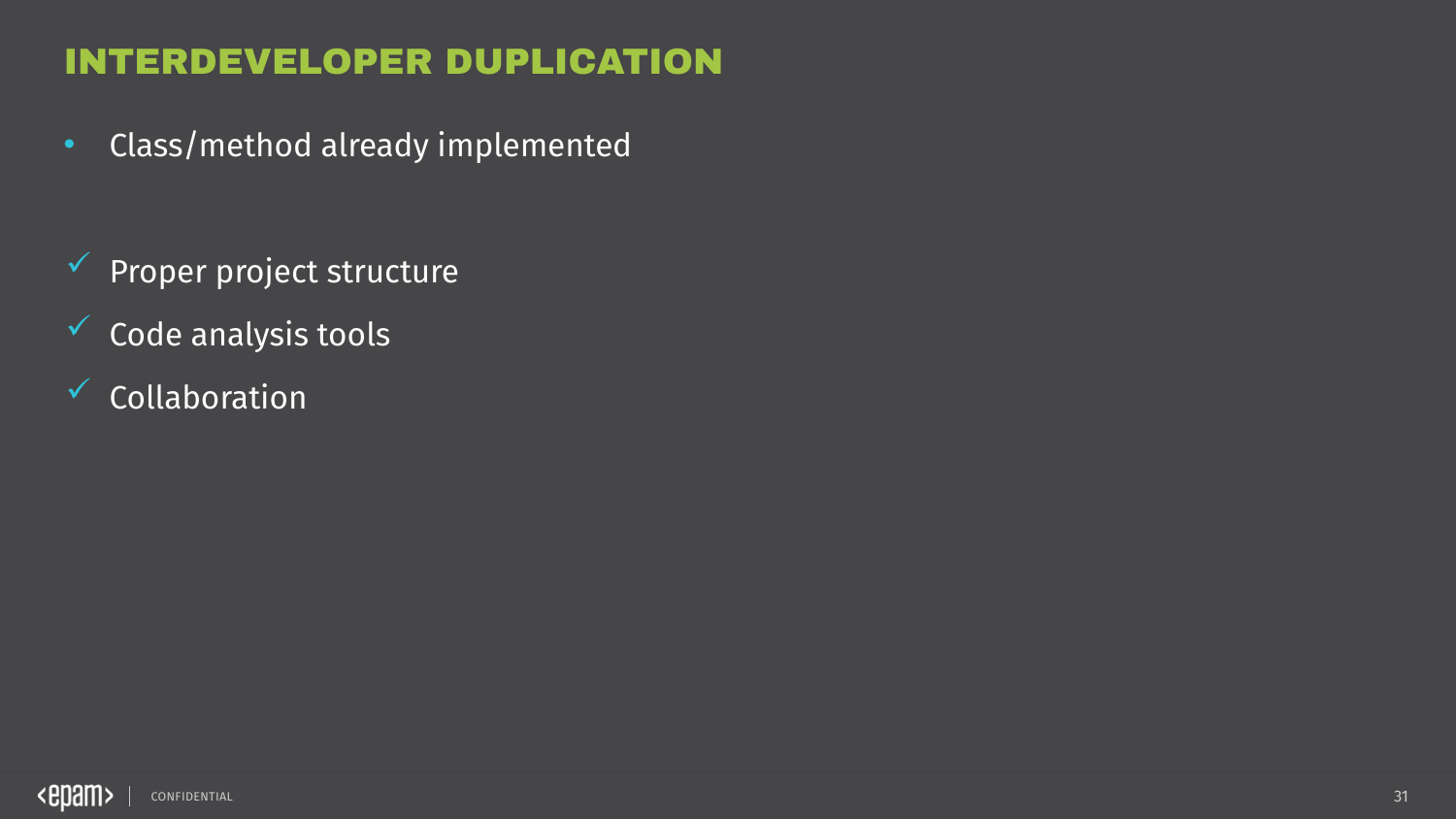

Interdeveloper duplication
Class/method already implemented

Proper project structure
Code analysis tools
Collaboration